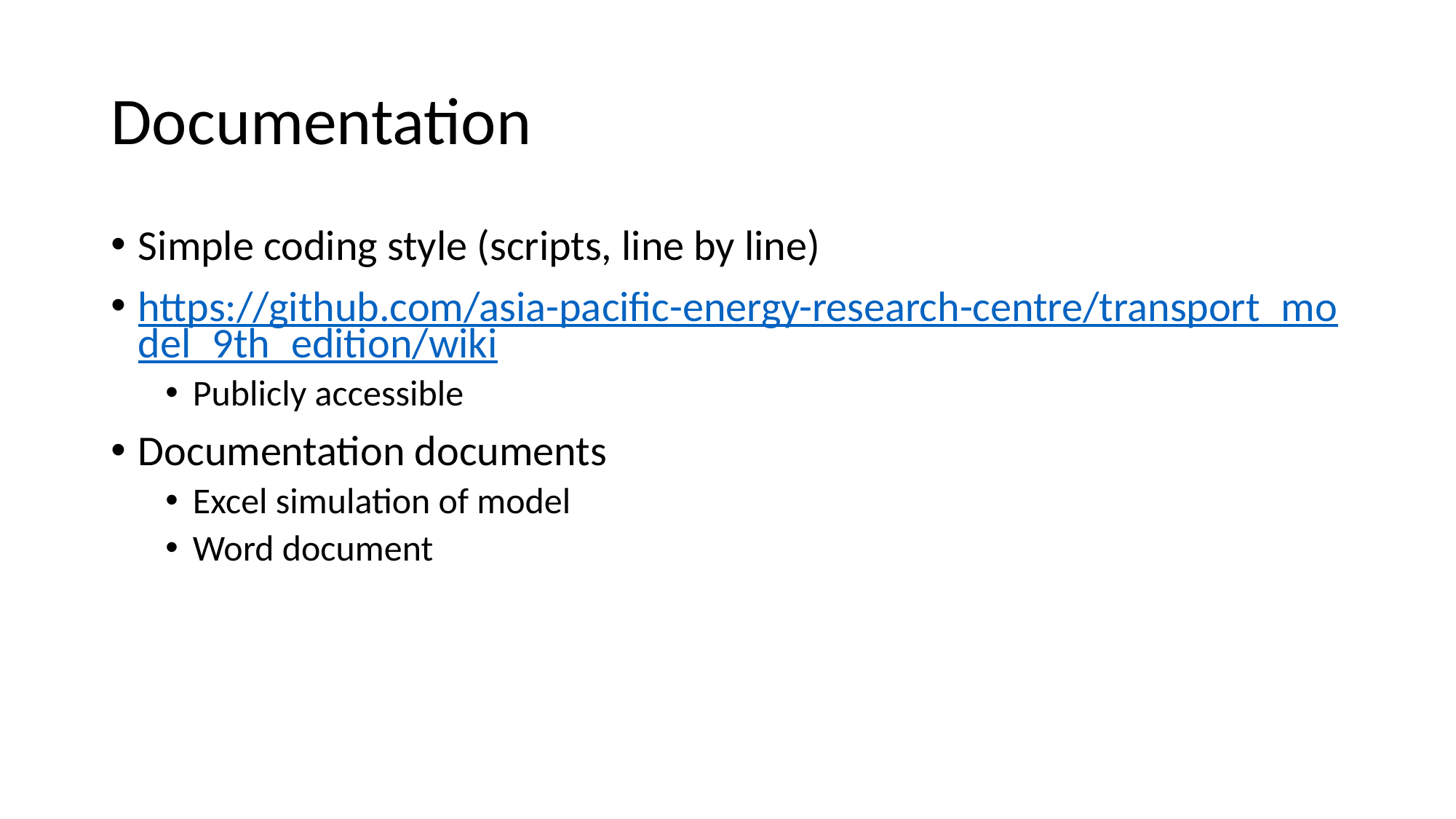

# Documentation
Simple coding style (scripts, line by line)
https://github.com/asia-pacific-energy-research-centre/transport_model_9th_edition/wiki
Publicly accessible
Documentation documents
Excel simulation of model
Word document